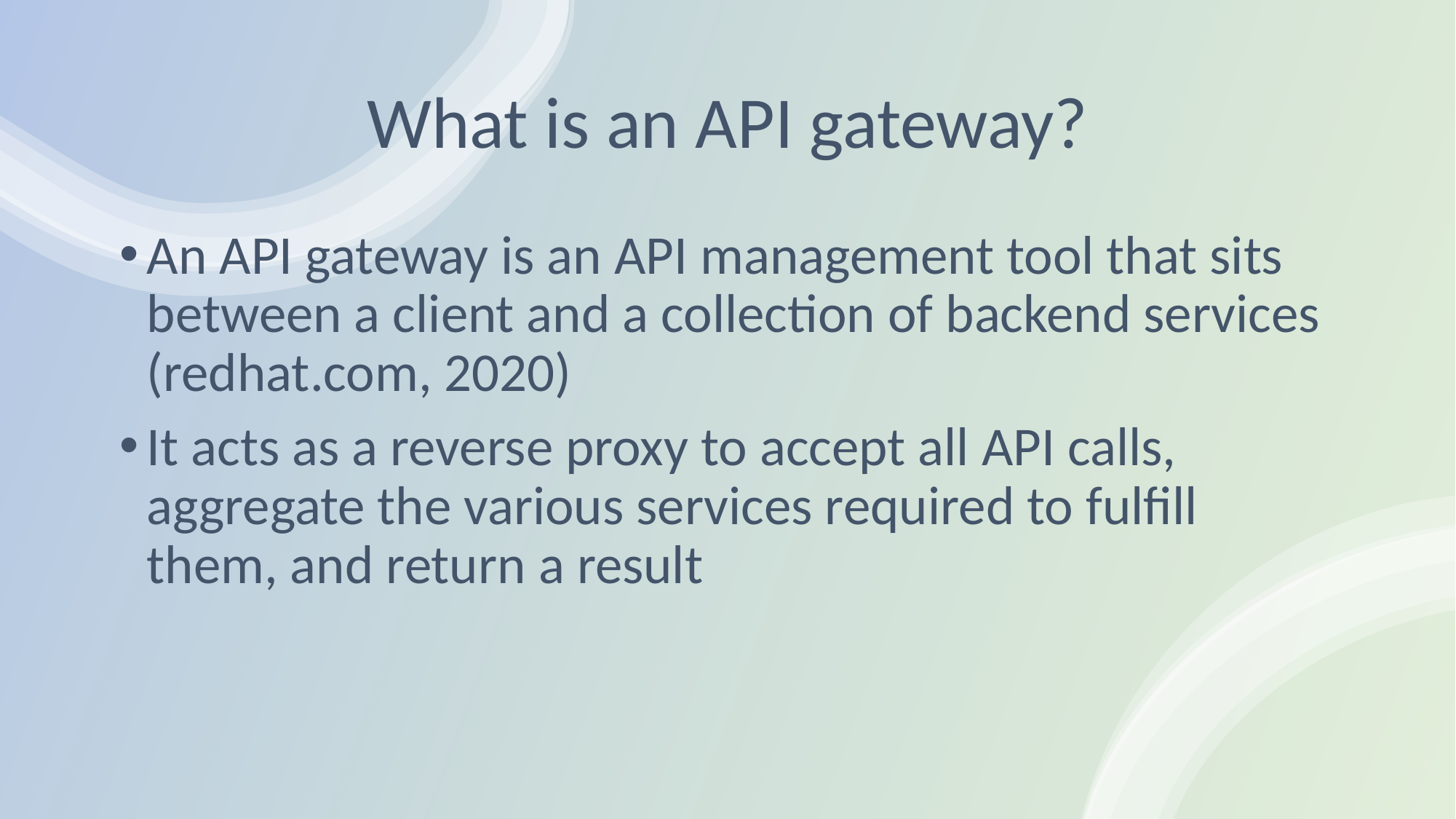

# What is an API gateway?
An API gateway is an API management tool that sits between a client and a collection of backend services (redhat.com, 2020)
It acts as a reverse proxy to accept all API calls, aggregate the various services required to fulfill them, and return a result